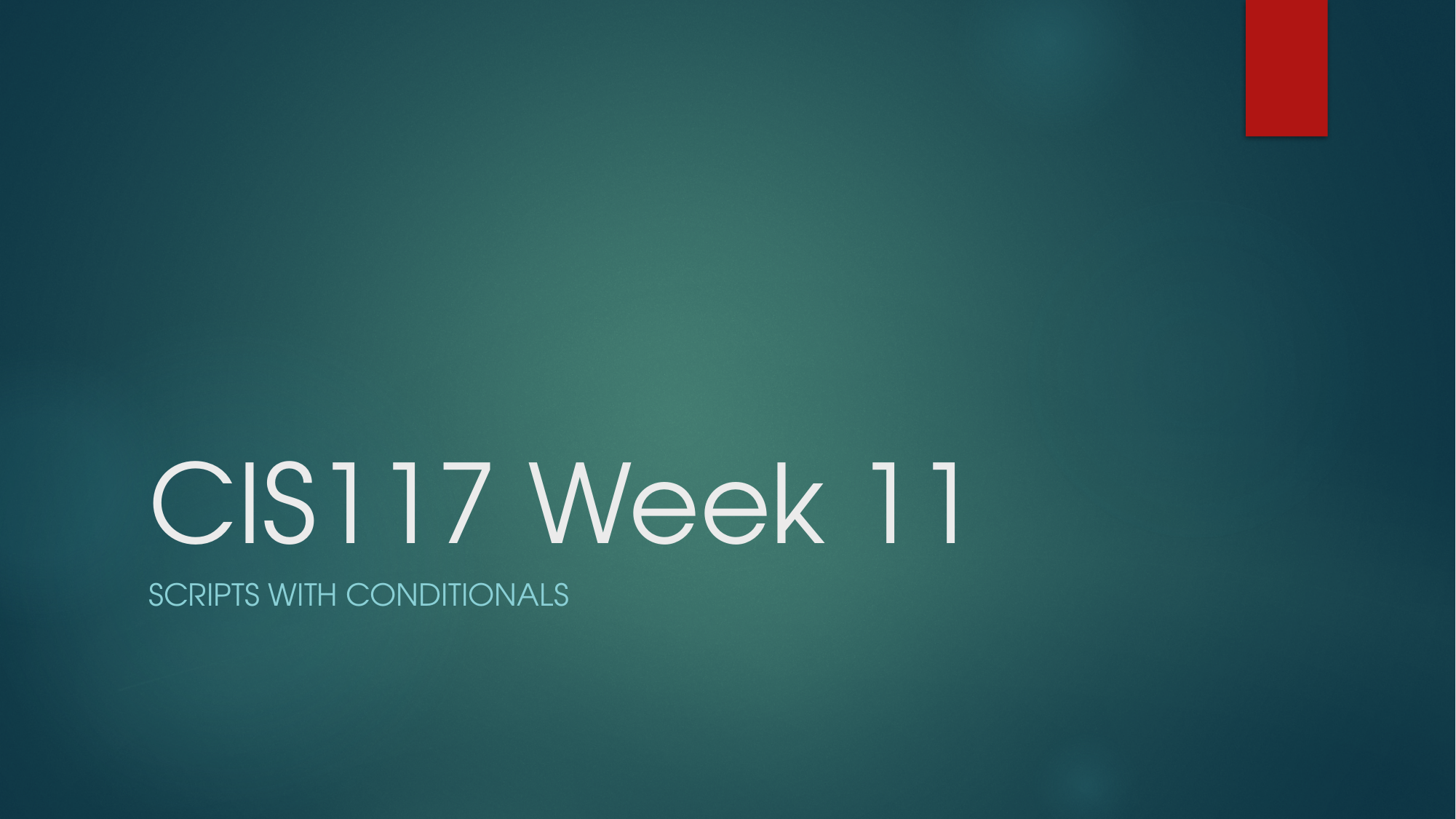

# CIS117 Week 11
Scripts with conditionals